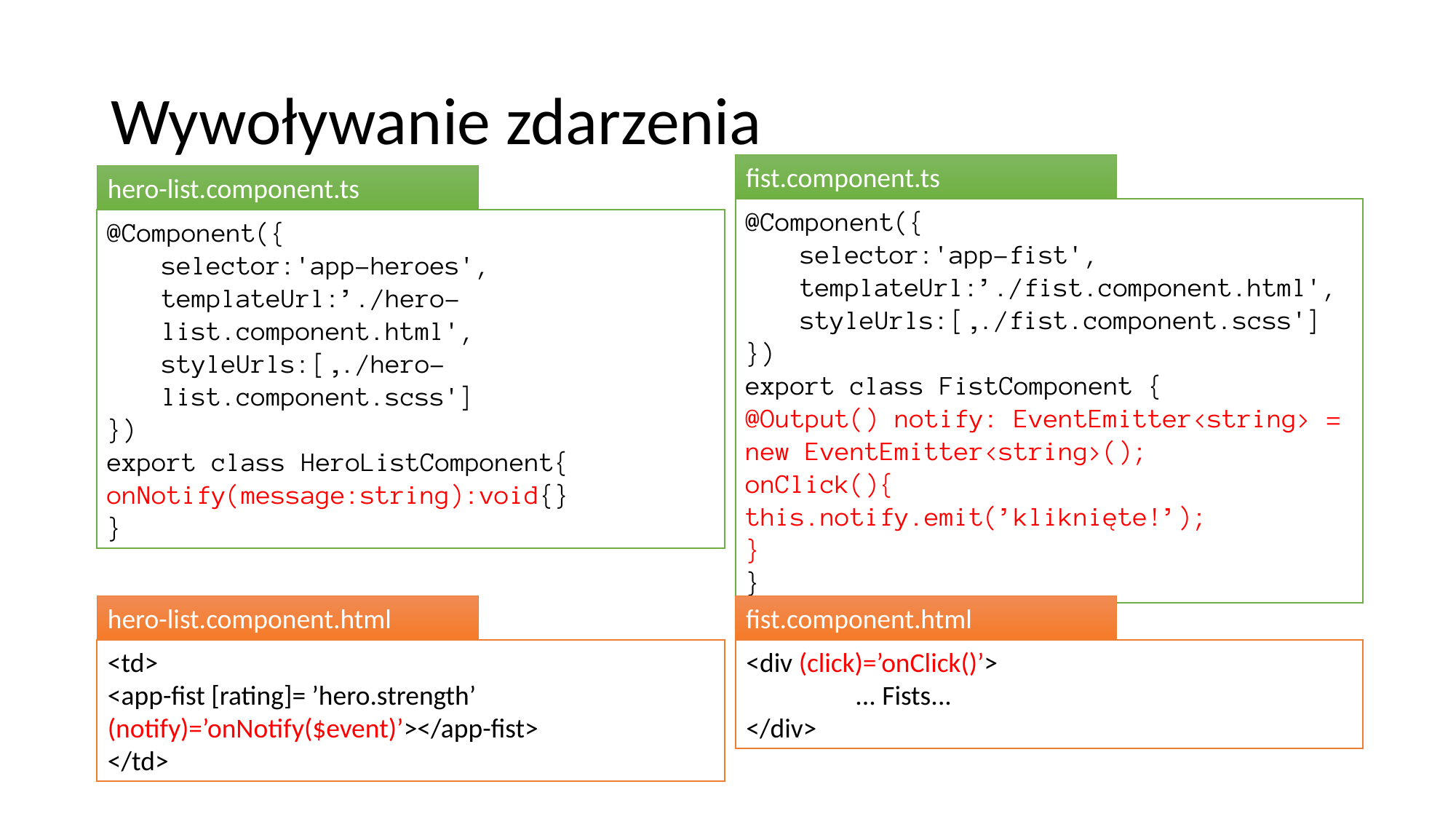

# Wywoływanie zdarzenia
fist.component.ts
@Component({
selector:'app-fist',
templateUrl:’./fist.component.html',
styleUrls:[‚./fist.component.scss']
})
export class FistComponent {
@Output() notify: EventEmitter<string> = new EventEmitter<string>();
onClick(){
this.notify.emit(’kliknięte!’);
}
}
hero-list.component.ts
@Component({
selector:'app-heroes',
templateUrl:’./hero-list.component.html',
styleUrls:[‚./hero-list.component.scss']
})
export class HeroListComponent{
onNotify(message:string):void{}
}
hero-list.component.html
<td>
<app-fist [rating]= ’hero.strength’
(notify)=’onNotify($event)’></app-fist>
</td>
fist.component.html
<div (click)=’onClick()’>
	... Fists...
</div>